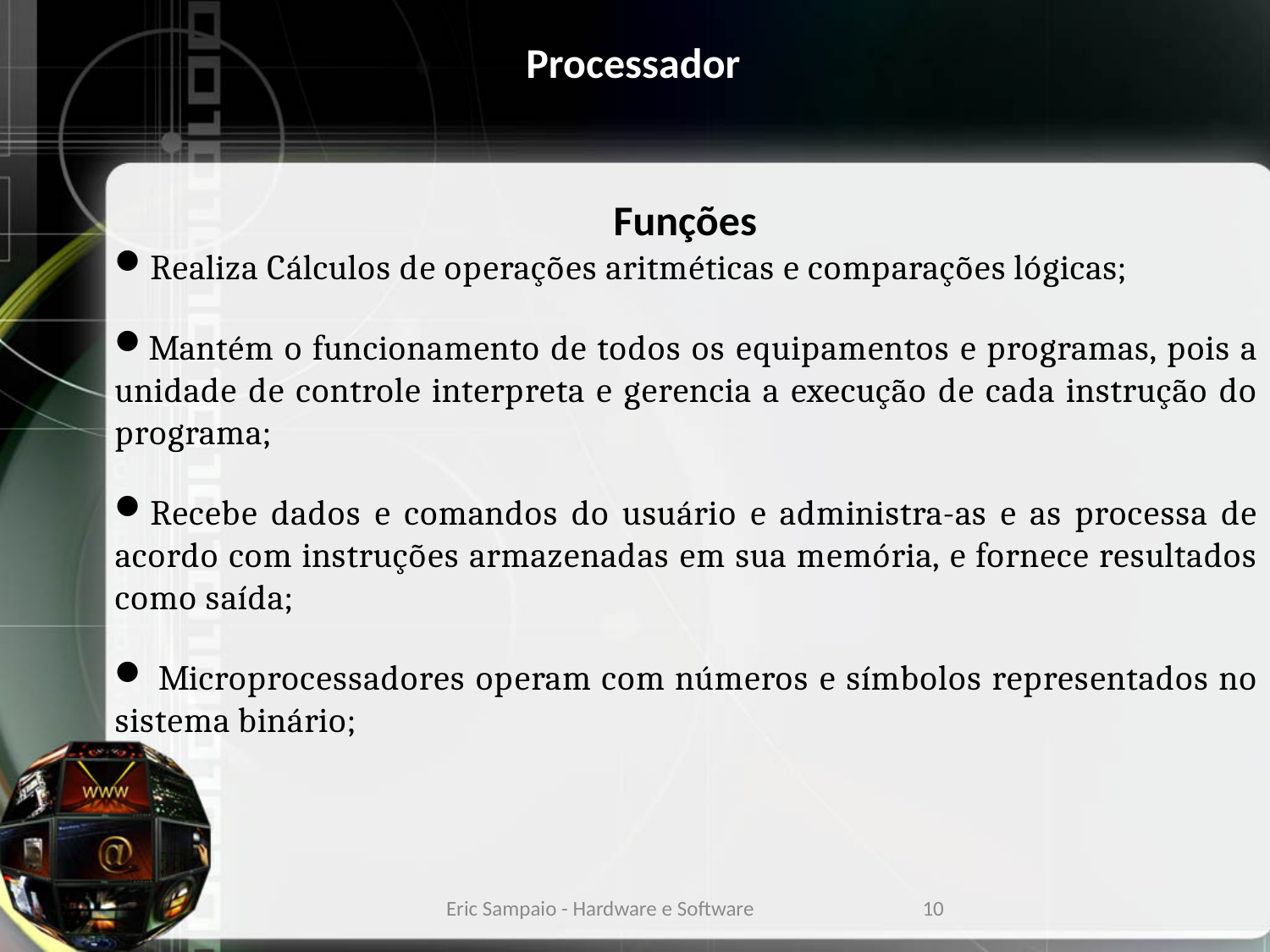

Processador
 Funções
Realiza Cálculos de operações aritméticas e comparações lógicas;

Mantém o funcionamento de todos os equipamentos e programas, pois a unidade de controle interpreta e gerencia a execução de cada instrução do programa;

Recebe dados e comandos do usuário e administra-as e as processa de acordo com instruções armazenadas em sua memória, e fornece resultados como saída;

 Microprocessadores operam com números e símbolos representados no sistema binário;
Eric Sampaio - Hardware e Software
10